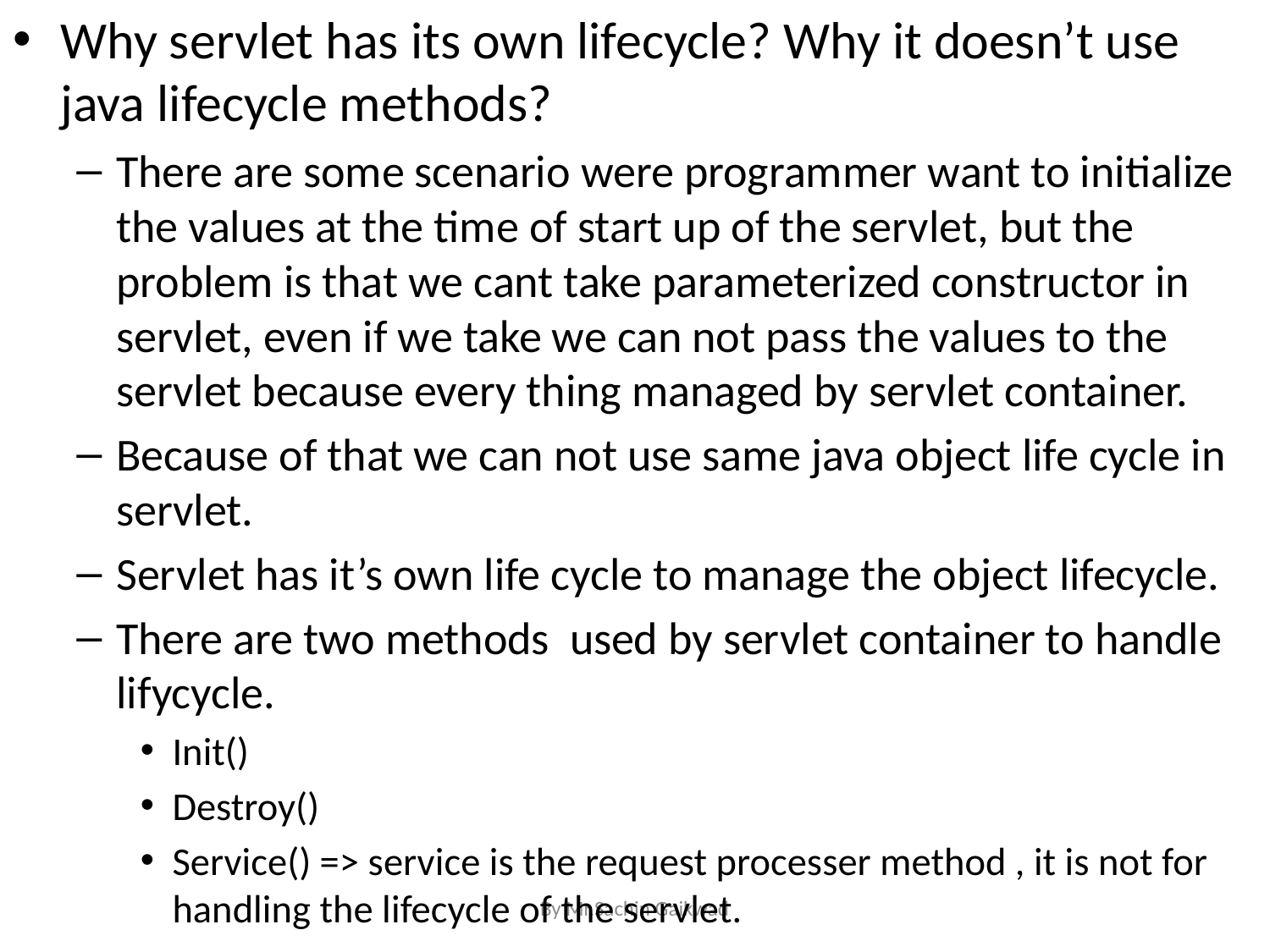

Why servlet has its own lifecycle? Why it doesn’t use java lifecycle methods?
There are some scenario were programmer want to initialize the values at the time of start up of the servlet, but the problem is that we cant take parameterized constructor in servlet, even if we take we can not pass the values to the servlet because every thing managed by servlet container.
Because of that we can not use same java object life cycle in servlet.
Servlet has it’s own life cycle to manage the object lifecycle.
There are two methods  used by servlet container to handle lifycycle.
Init()
Destroy()
Service() => service is the request processer method , it is not for handling the lifecycle of the servlet.
By Mr.Sachin Gaikwad